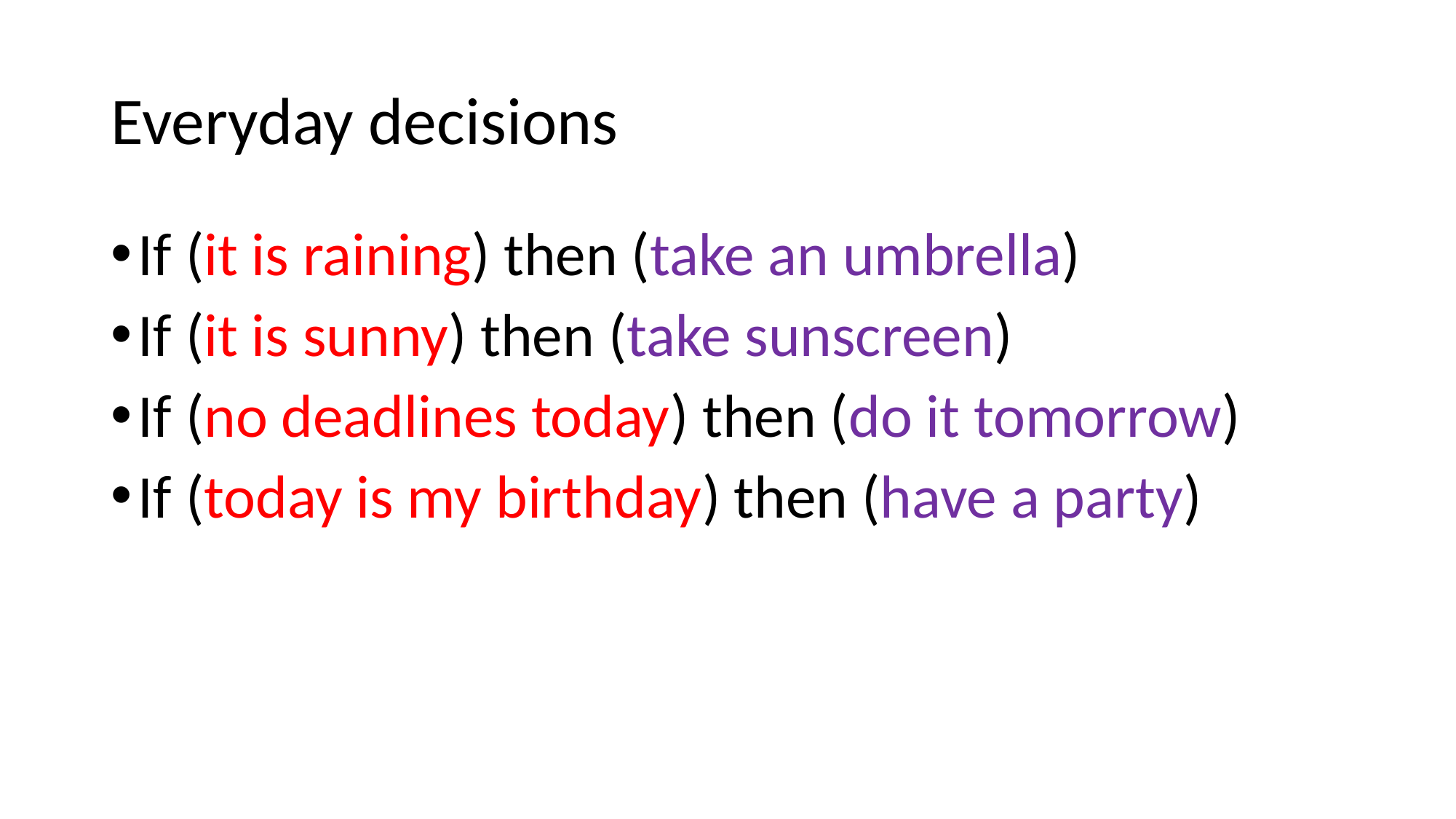

# Everyday decisions
If (it is raining) then (take an umbrella)
If (it is sunny) then (take sunscreen)
If (no deadlines today) then (do it tomorrow)
If (today is my birthday) then (have a party)